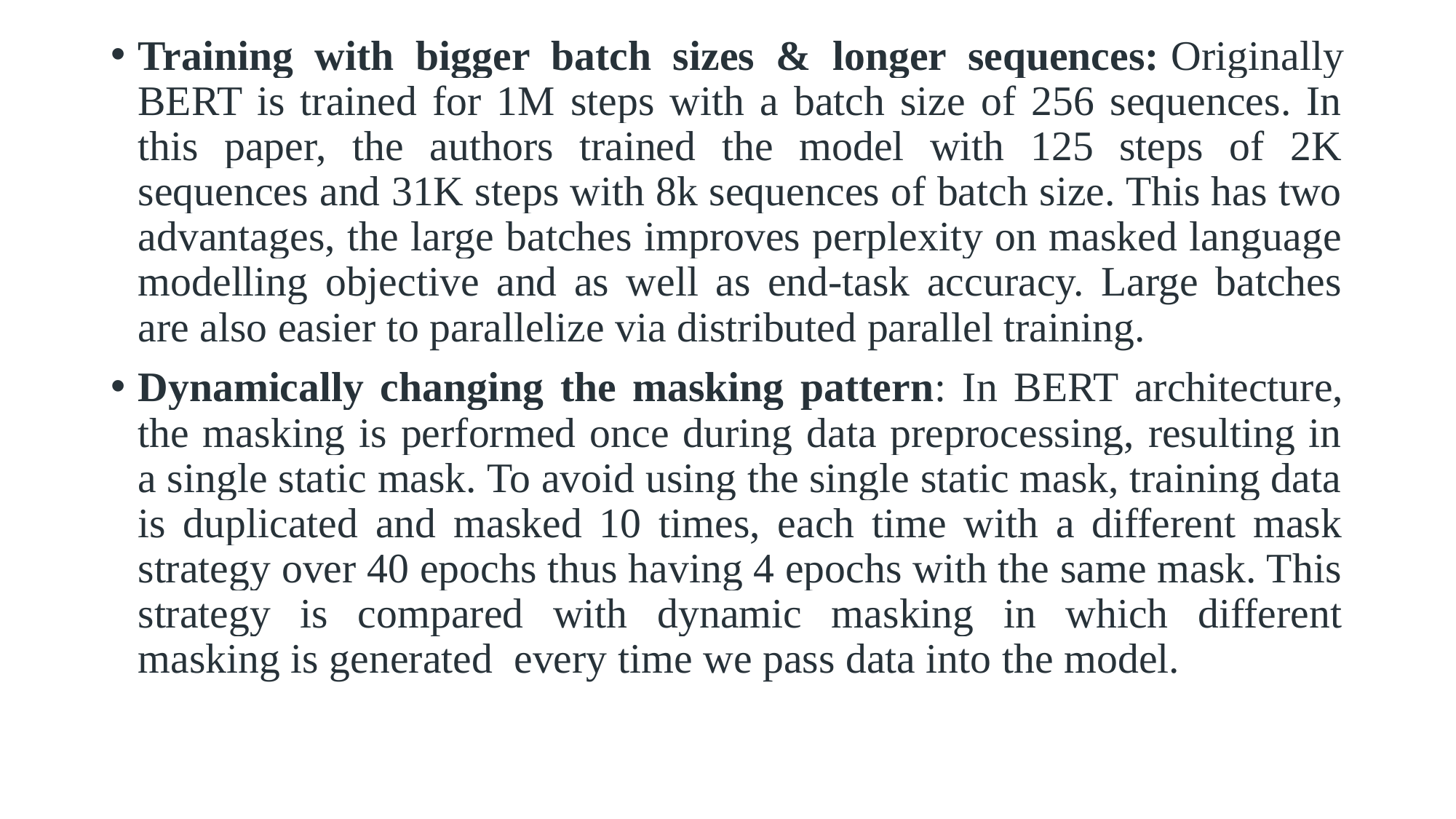

Training with bigger batch sizes & longer sequences: Originally BERT is trained for 1M steps with a batch size of 256 sequences. In this paper, the authors trained the model with 125 steps of 2K sequences and 31K steps with 8k sequences of batch size. This has two advantages, the large batches improves perplexity on masked language modelling objective and as well as end-task accuracy. Large batches are also easier to parallelize via distributed parallel training.
Dynamically changing the masking pattern: In BERT architecture, the masking is performed once during data preprocessing, resulting in a single static mask. To avoid using the single static mask, training data is duplicated and masked 10 times, each time with a different mask strategy over 40 epochs thus having 4 epochs with the same mask. This strategy is compared with dynamic masking in which different masking is generated  every time we pass data into the model.